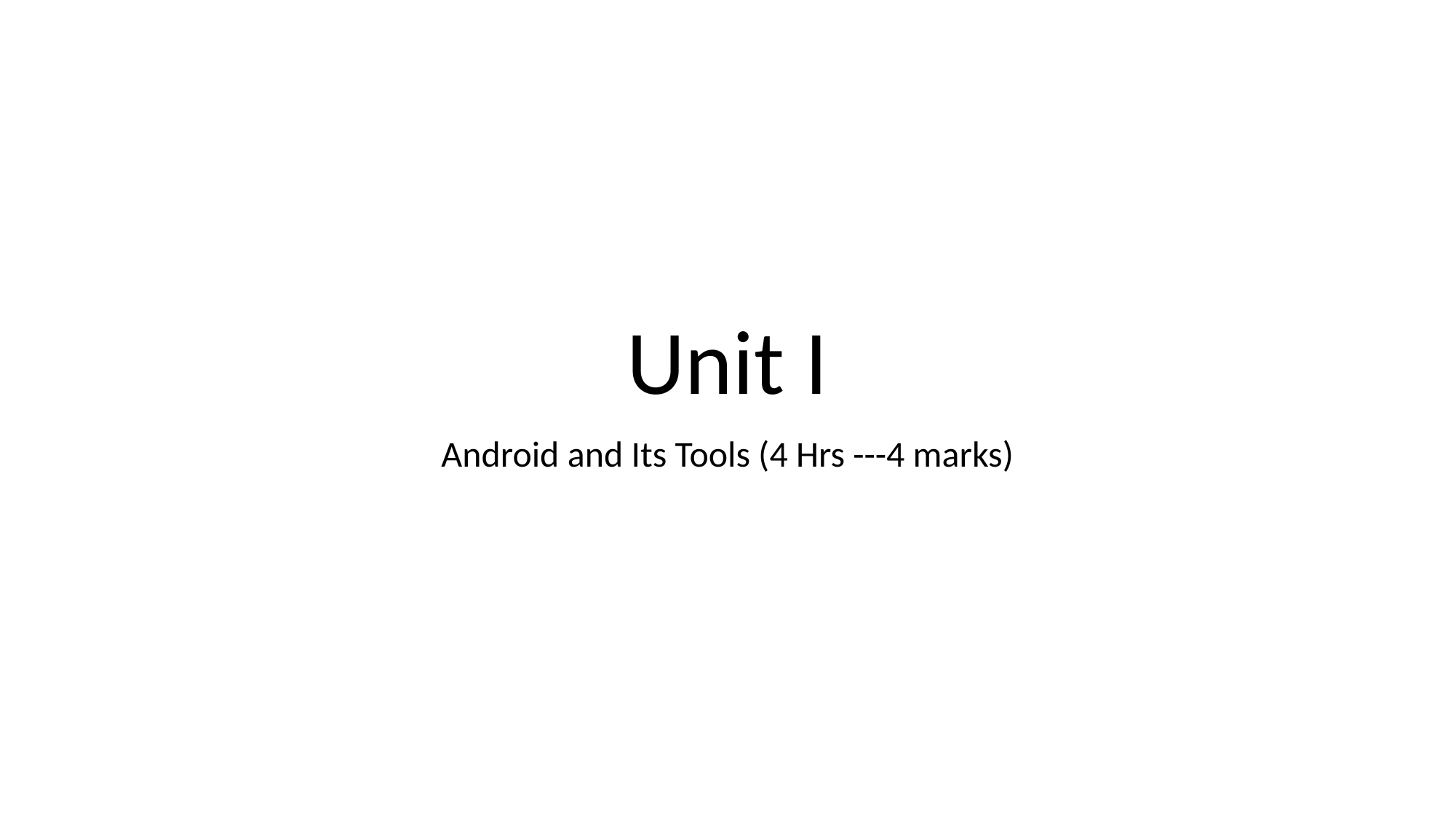

# Unit I
Android and Its Tools (4 Hrs ---4 marks)